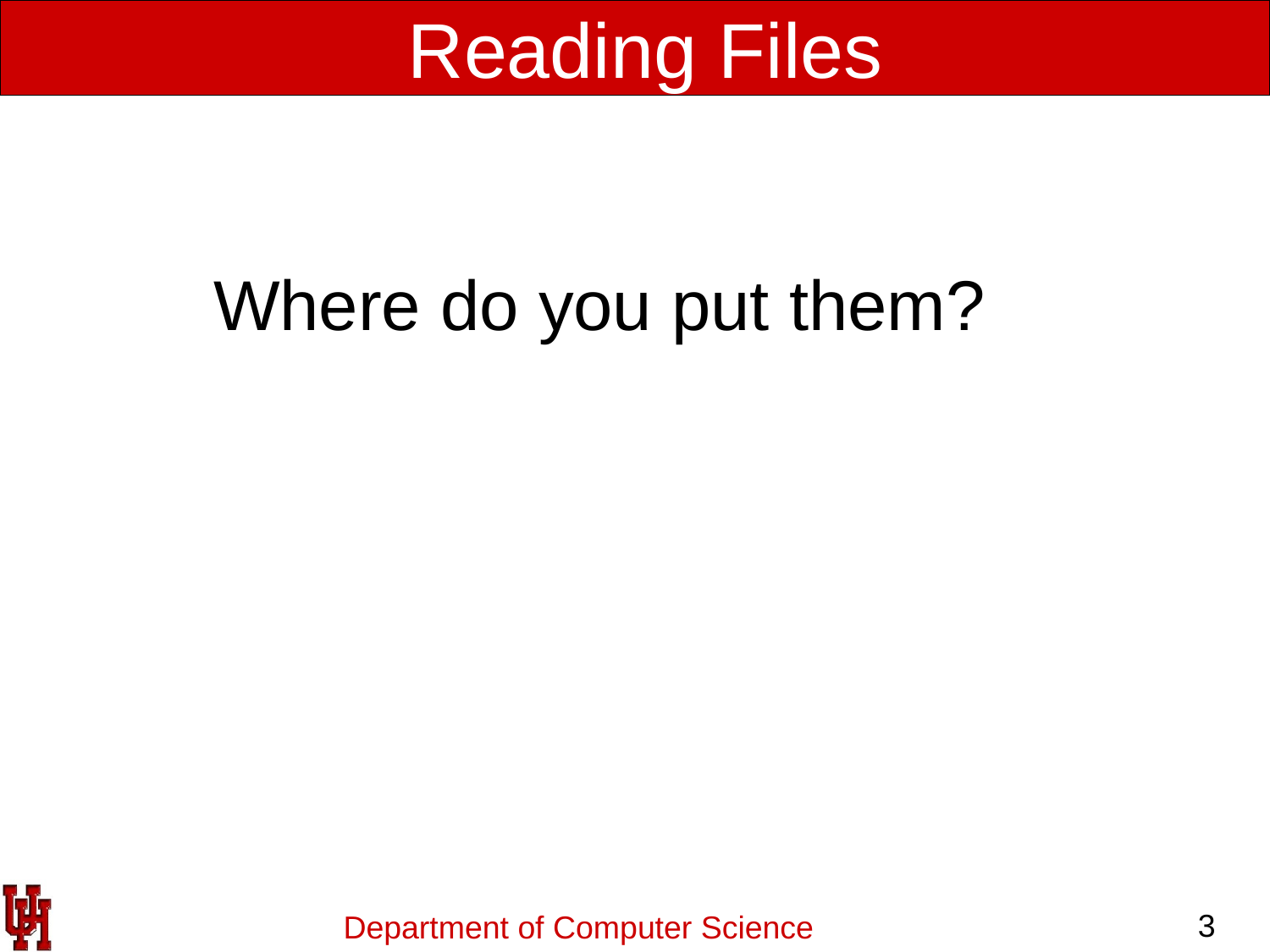

Reading Files
Where do you put them?